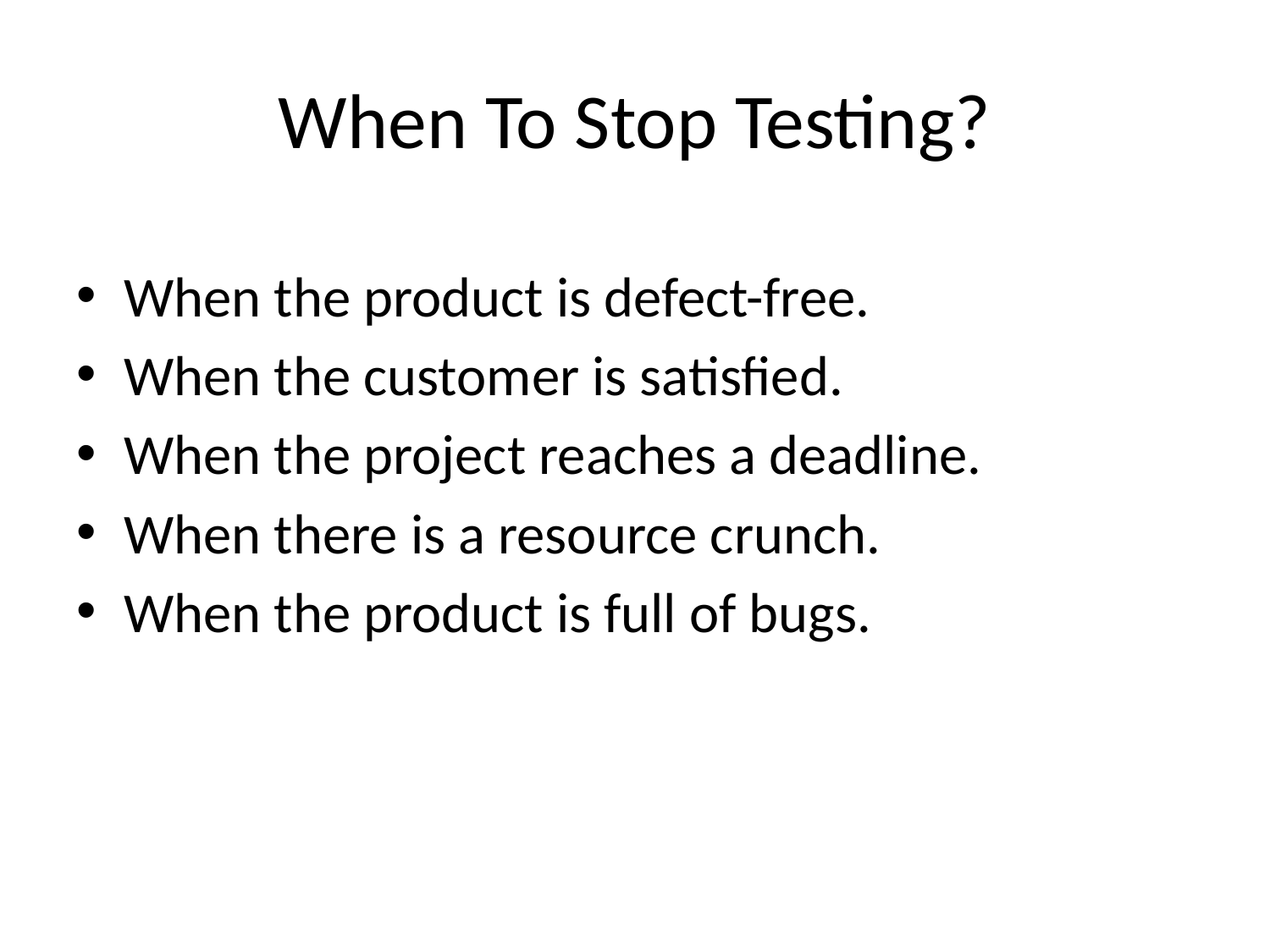

# When To Stop Testing?
When the product is defect-free.
When the customer is satisfied.
When the project reaches a deadline.
When there is a resource crunch.
When the product is full of bugs.